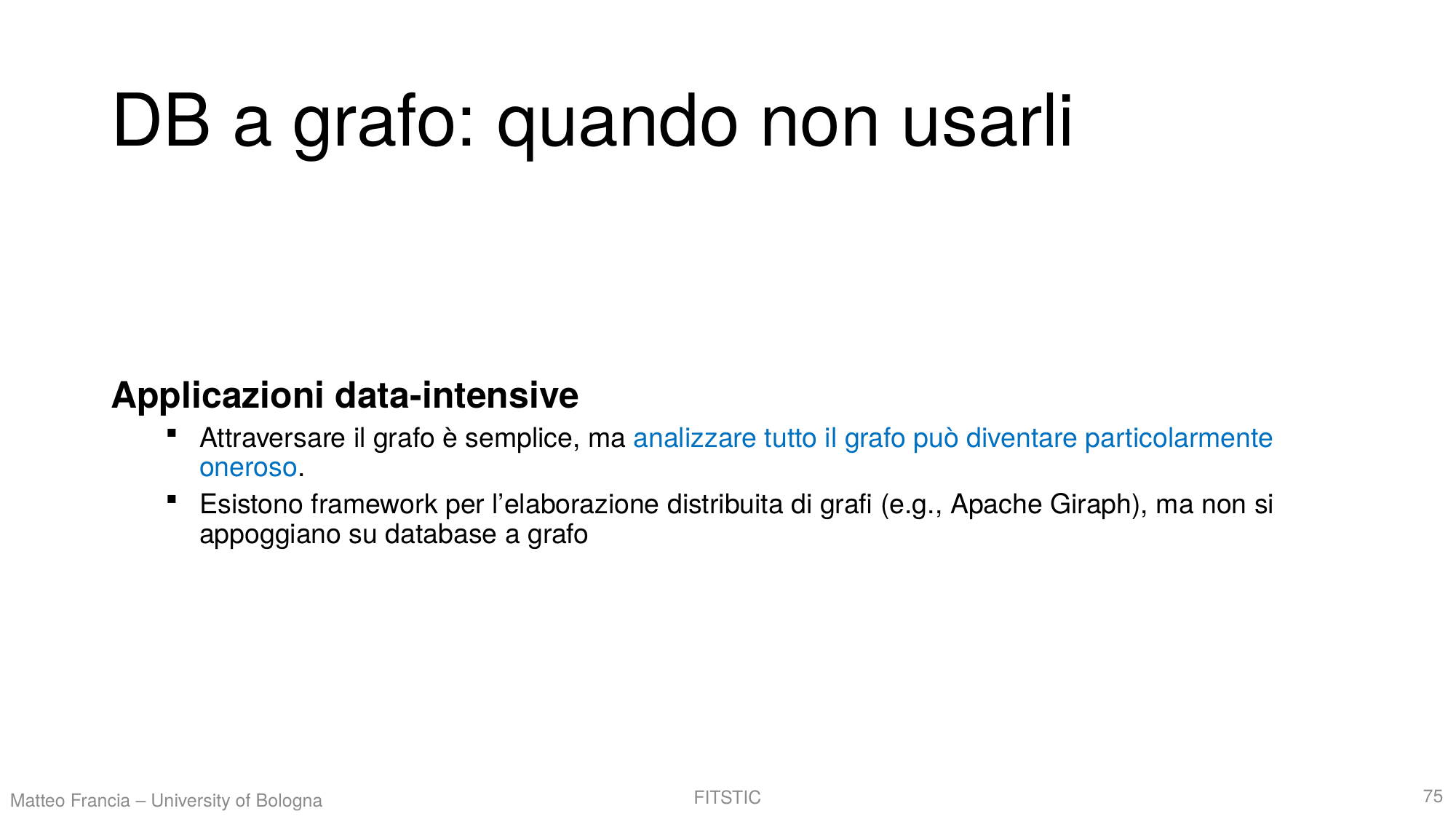

# DB a grafo: quando non usarli
Applicazioni data-intensive
Attraversare il grafo è semplice, ma analizzare tutto il grafo può diventare particolarmente oneroso.
Esistono framework per l’elaborazione distribuita di grafi (e.g., Apache Giraph), ma non si appoggiano su database a grafo